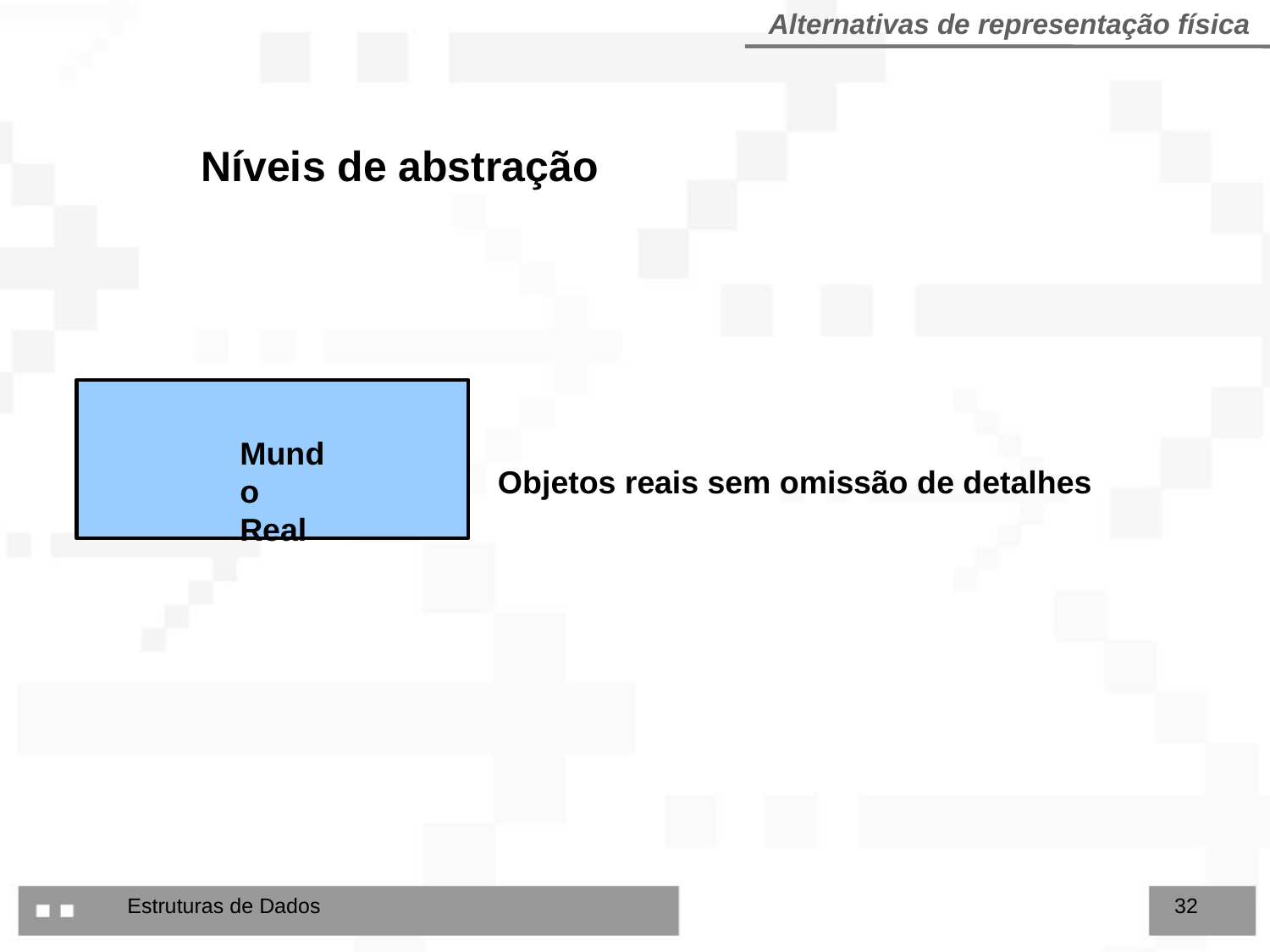

Alternativas de representação física
Níveis de abstração

Mundo
Real
Objetos reais sem omissão de detalhes